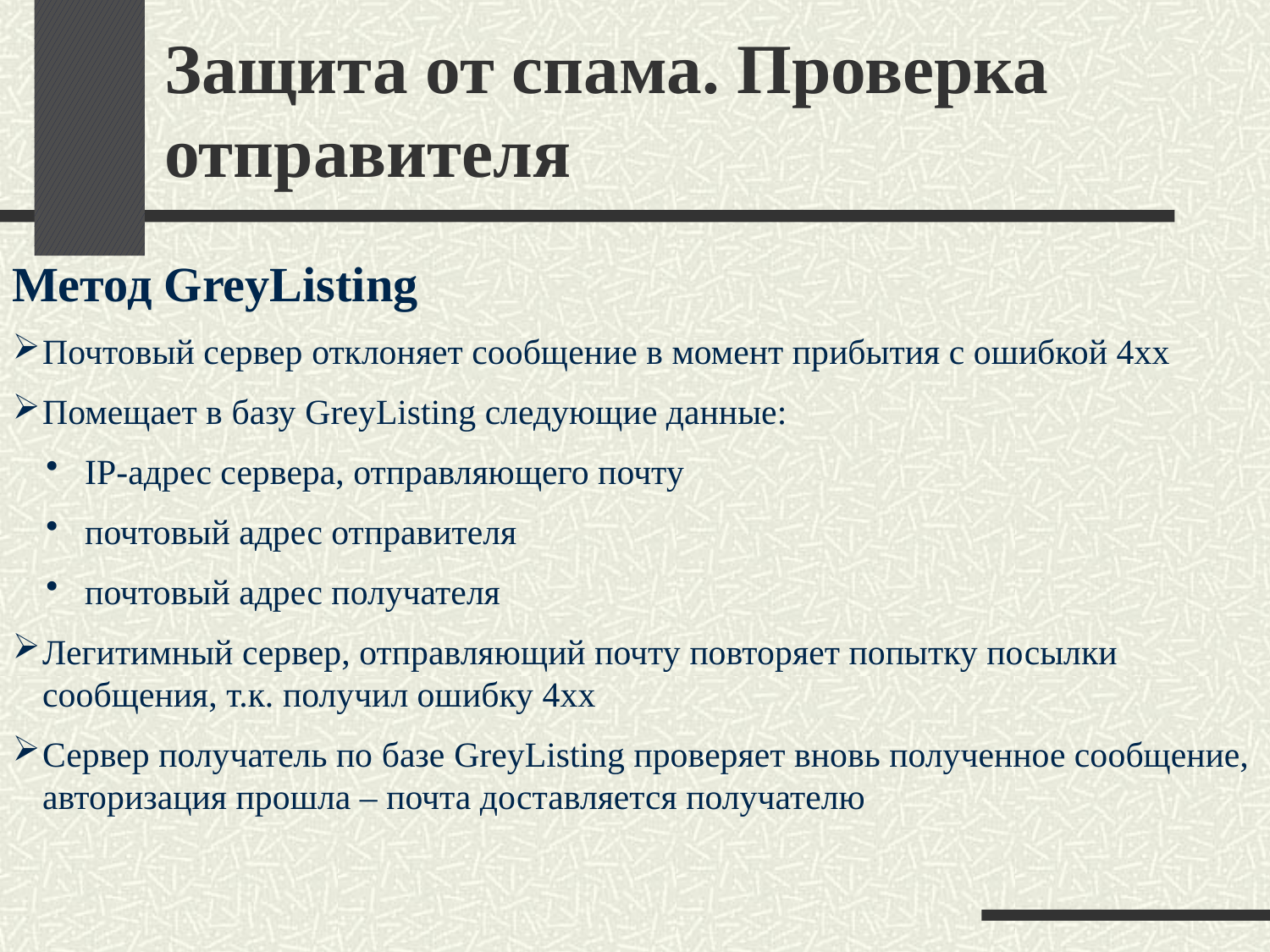

# Защита от спама. Проверка отправителя
Метод GreyListing
Почтовый сервер отклоняет сообщение в момент прибытия с ошибкой 4хх
Помещает в базу GreyListing следующие данные:
 IP-адрес сервера, отправляющего почту
 почтовый адрес отправителя
 почтовый адрес получателя
Легитимный сервер, отправляющий почту повторяет попытку посылки сообщения, т.к. получил ошибку 4хх
Сервер получатель по базе GreyListing проверяет вновь полученное сообщение, авторизация прошла – почта доставляется получателю